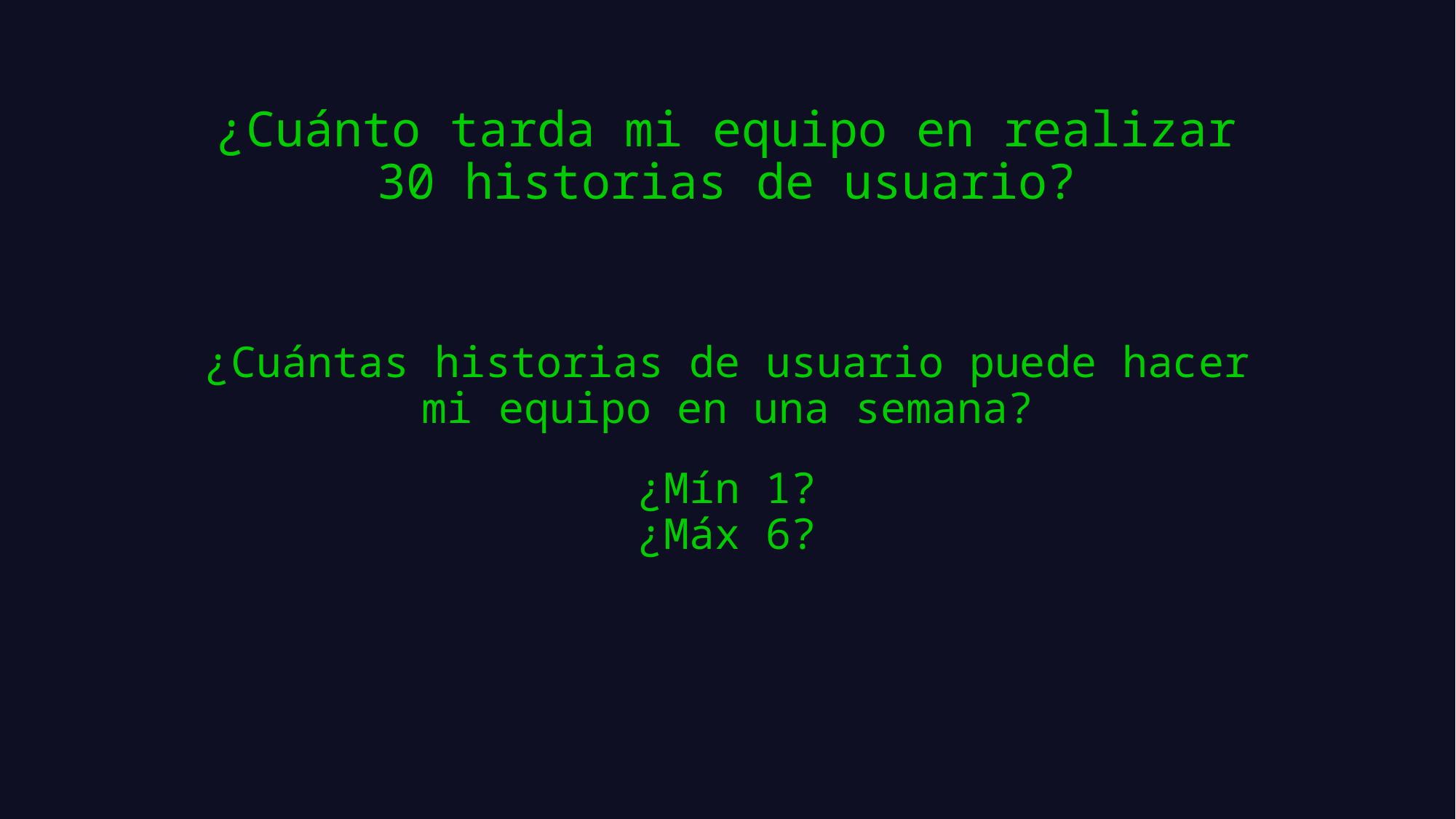

¿Cuánto tarda mi equipo en realizar 30 historias de usuario?
# ¿Cuántas historias de usuario puede hacer mi equipo en una semana?

¿Mín 1?
¿Máx 6?